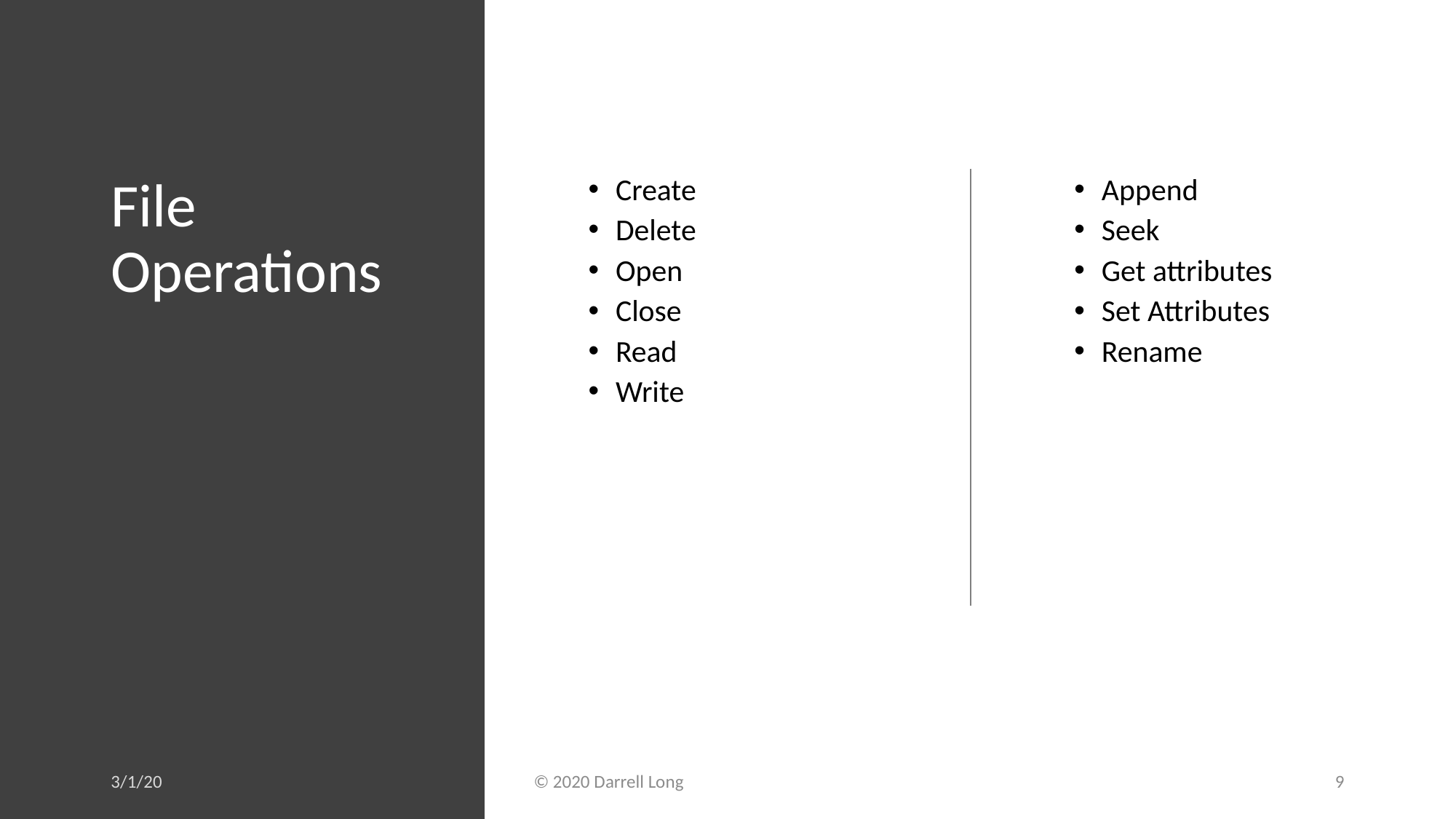

# File Operations
Create
Delete
Open
Close
Read
Write

Append
Seek
Get attributes
Set Attributes
Rename
3/1/20
© 2020 Darrell Long
9